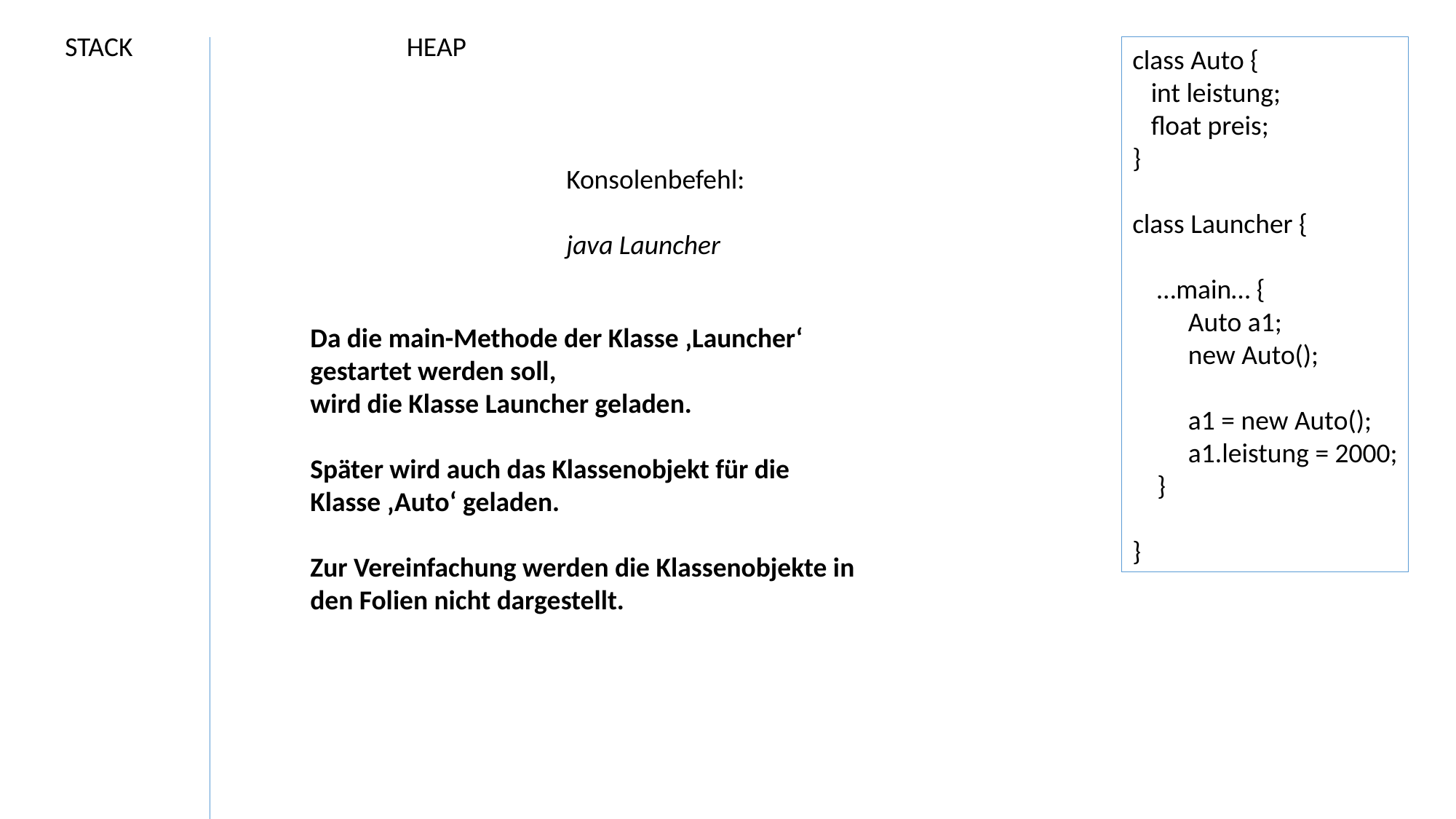

STACK
HEAP
class Auto {
   int leistung;
   float preis;
}

class Launcher {

    …main… {
         Auto a1;
         new Auto();

         a1 = new Auto();
         a1.leistung = 2000;
    }

}
Konsolenbefehl:

java Launcher
Da die main-Methode der Klasse ‚Launcher‘
gestartet werden soll,
wird die Klasse Launcher geladen.

Später wird auch das Klassenobjekt für die
Klasse ‚Auto‘ geladen.

Zur Vereinfachung werden die Klassenobjekte in
den Folien nicht dargestellt.